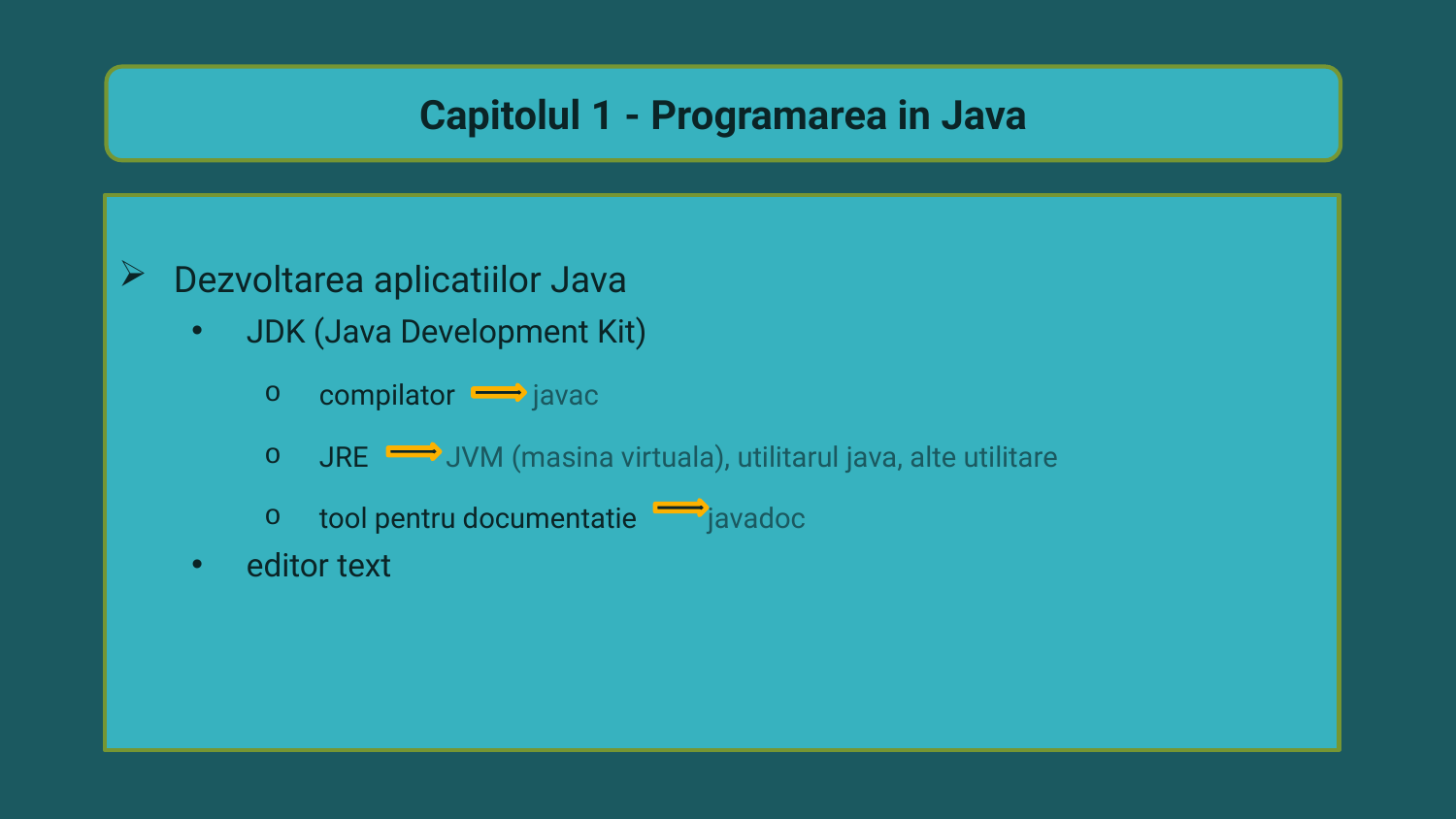

Capitolul 1 - Programarea in Java

Dezvoltarea aplicatiilor Java
JDK (Java Development Kit)
compilator           javac
JRE           JVM (masina virtuala), utilitarul java, alte utilitare
tool pentru documentatie          javadoc
editor text